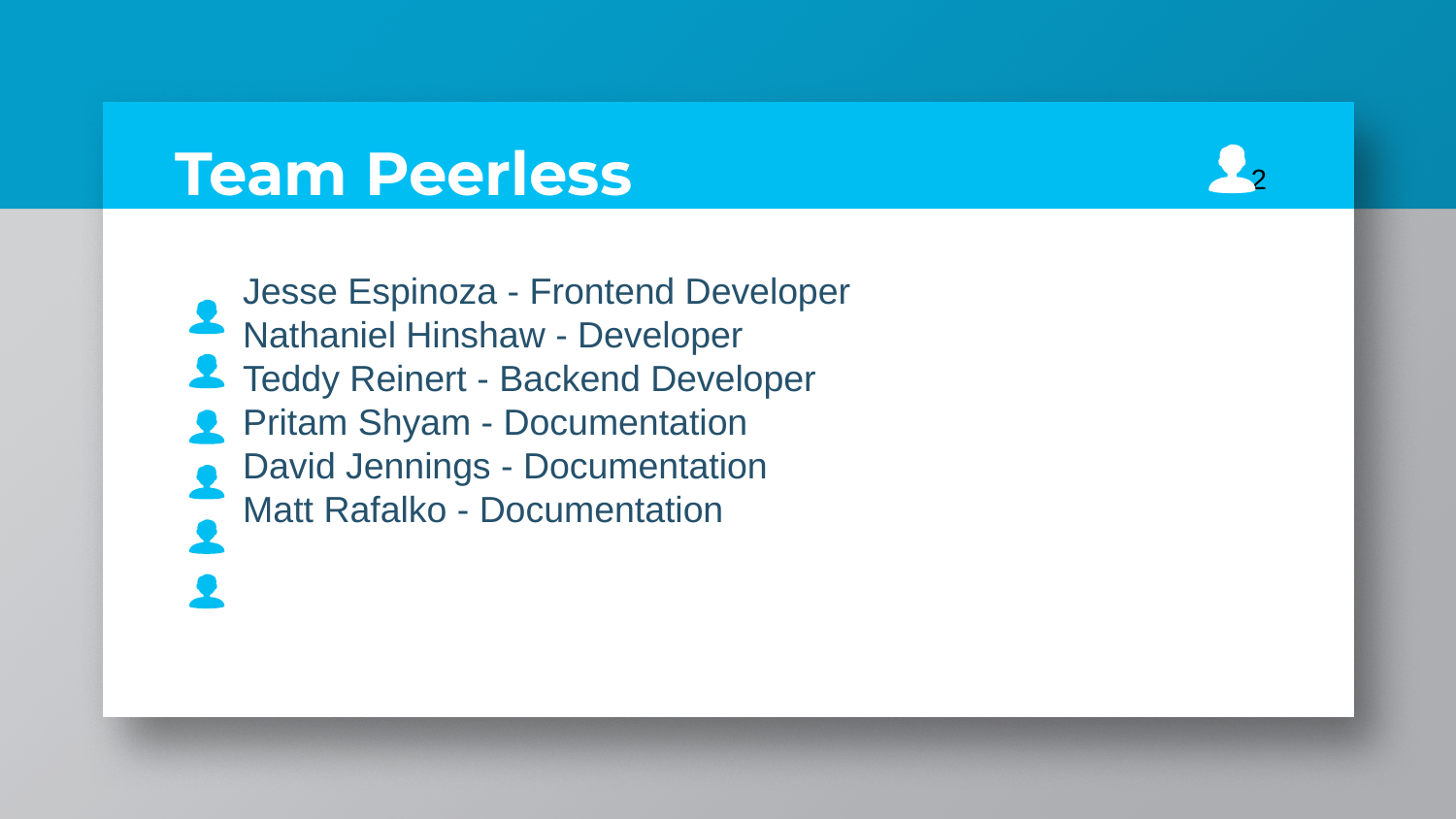

2
# Team Peerless

Jesse Espinoza - Frontend Developer
Nathaniel Hinshaw - Developer
Teddy Reinert - Backend Developer
Pritam Shyam - Documentation
David Jennings - Documentation
Matt Rafalko - Documentation